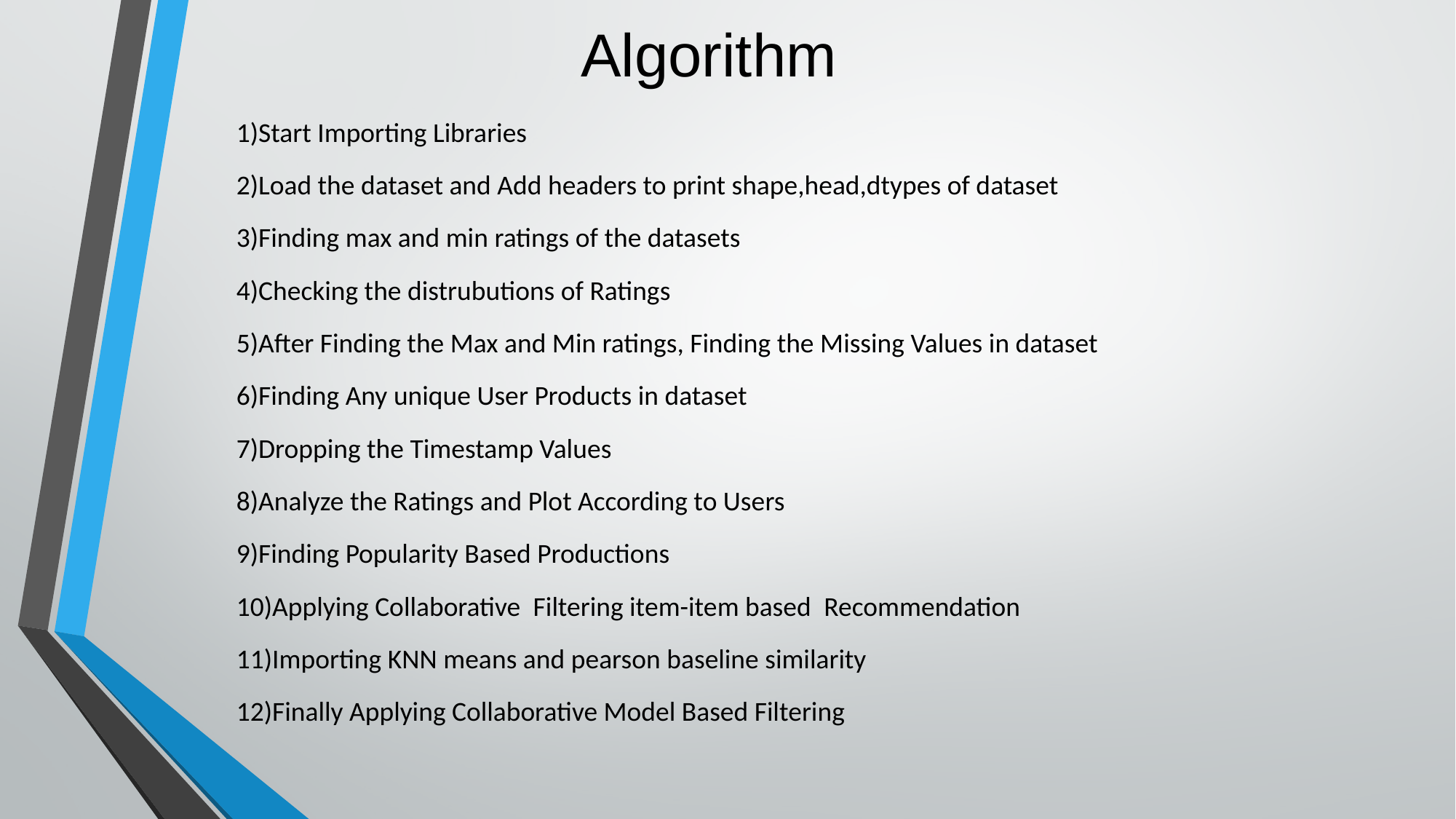

# Algorithm
1)Start Importing Libraries
2)Load the dataset and Add headers to print shape,head,dtypes of dataset
3)Finding max and min ratings of the datasets
4)Checking the distrubutions of Ratings
5)After Finding the Max and Min ratings, Finding the Missing Values in dataset
6)Finding Any unique User Products in dataset
7)Dropping the Timestamp Values
8)Analyze the Ratings and Plot According to Users
9)Finding Popularity Based Productions
10)Applying Collaborative  Filtering item-item based  Recommendation
11)Importing KNN means and pearson baseline similarity
12)Finally Applying Collaborative Model Based Filtering